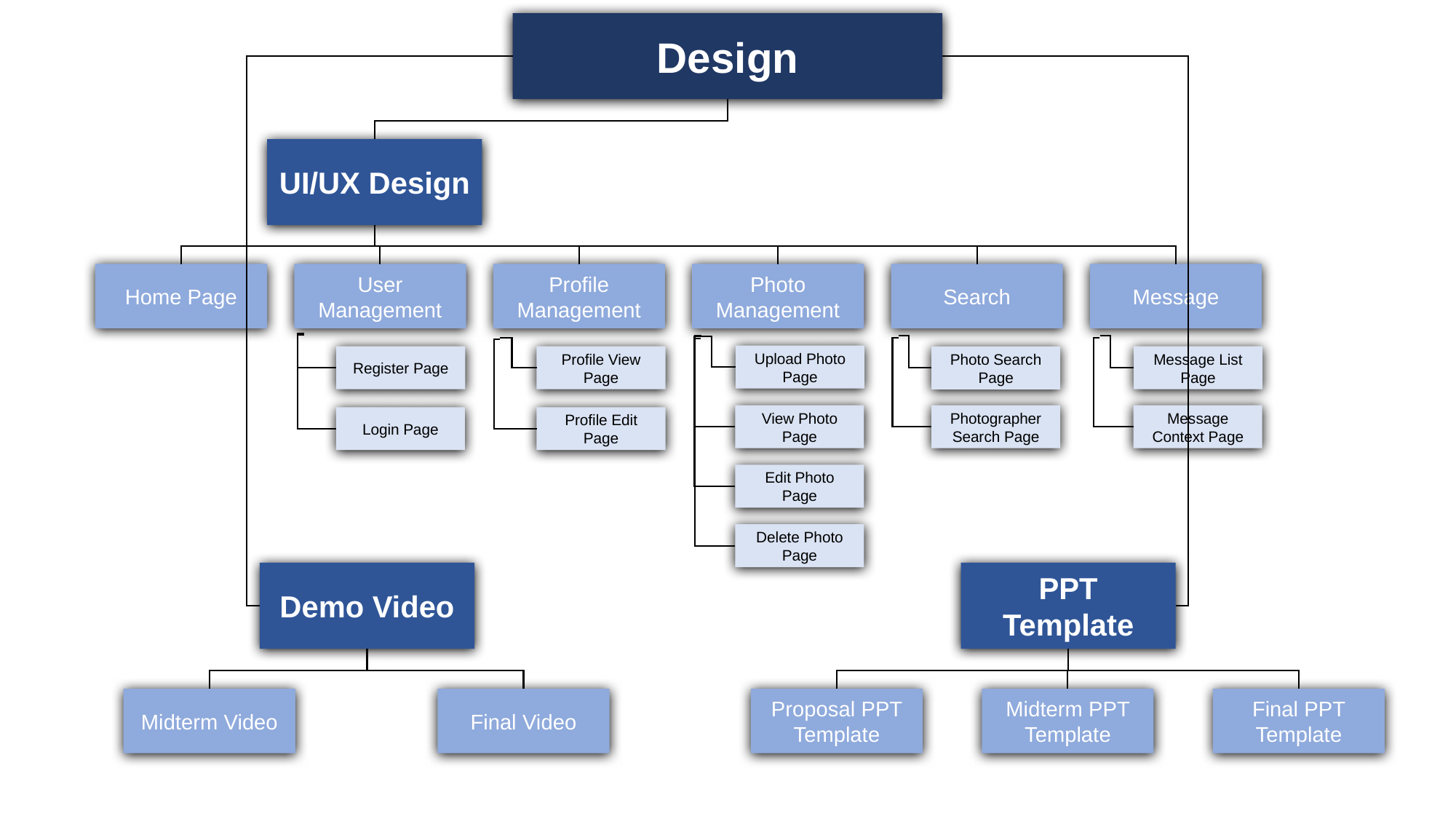

Design
UI/UX Design
Home Page
User Management
Profile Management
Photo Management
Search
Message
Upload Photo Page
Register Page
Profile View Page
Message List Page
Photo Search Page
View Photo Page
Photographer Search Page
Message Context Page
Login Page
Profile Edit Page
Edit Photo Page
Delete Photo Page
Demo Video
PPT Template
Midterm Video
Final Video
Proposal PPT Template
Midterm PPT Template
Final PPT Template